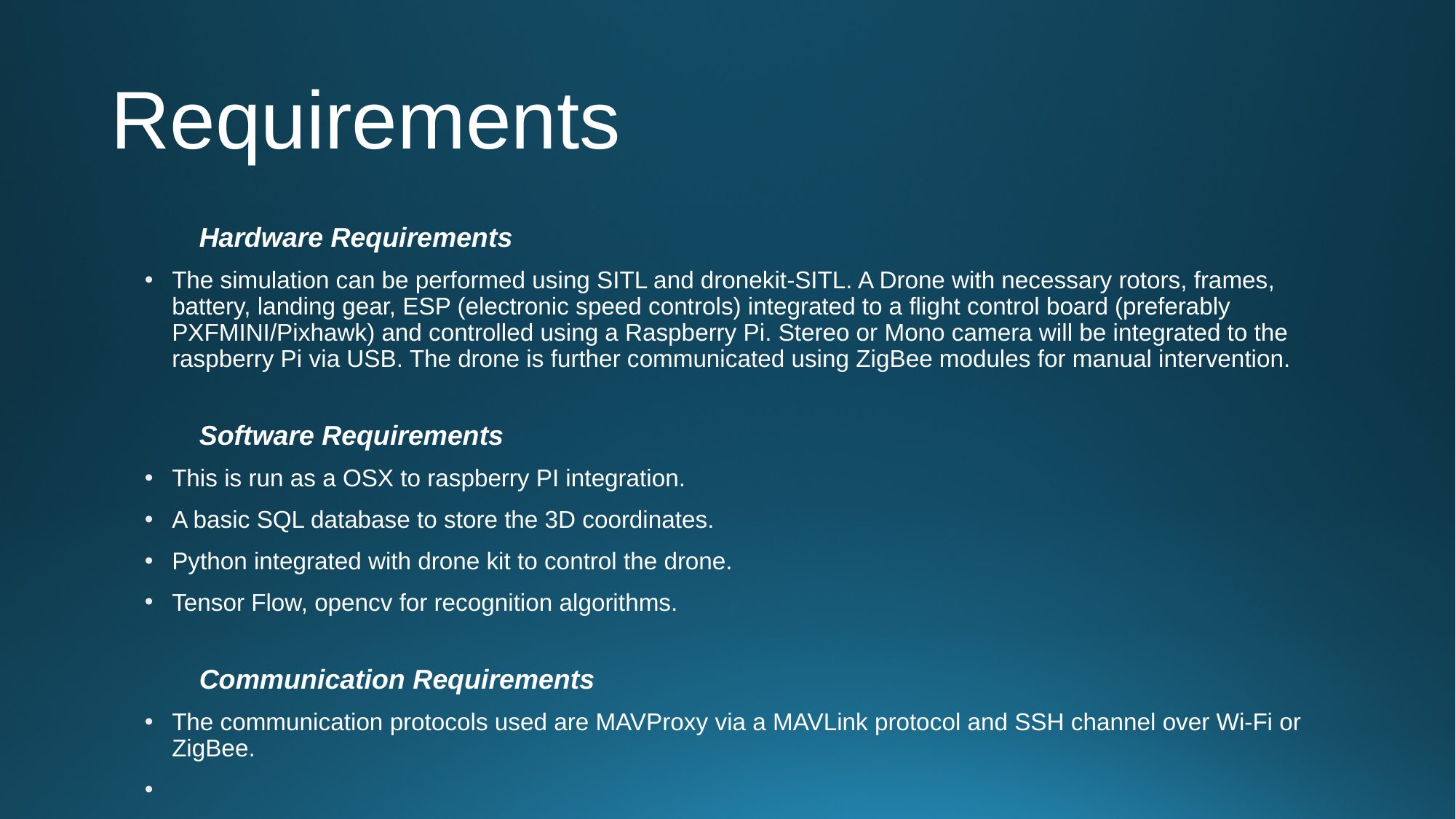

# Requirements
Hardware Requirements
The simulation can be performed using SITL and dronekit-SITL. A Drone with necessary rotors, frames, battery, landing gear, ESP (electronic speed controls) integrated to a flight control board (preferably PXFMINI/Pixhawk) and controlled using a Raspberry Pi. Stereo or Mono camera will be integrated to the raspberry Pi via USB. The drone is further communicated using ZigBee modules for manual intervention.

Software Requirements
This is run as a OSX to raspberry PI integration.
A basic SQL database to store the 3D coordinates.
Python integrated with drone kit to control the drone.
Tensor Flow, opencv for recognition algorithms.

Communication Requirements
The communication protocols used are MAVProxy via a MAVLink protocol and SSH channel over Wi-Fi or ZigBee.